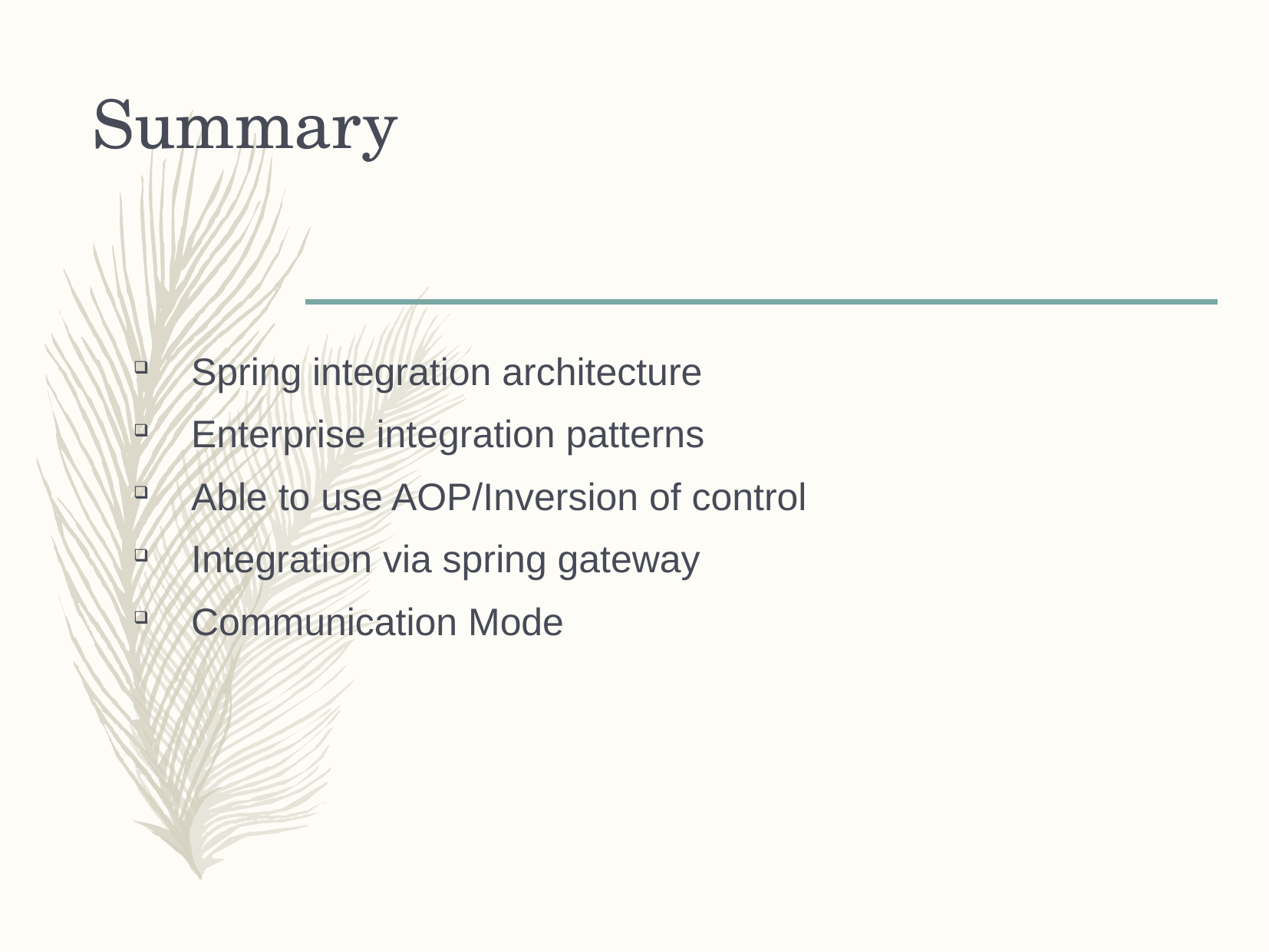

# Summary
Spring integration architecture
Enterprise integration patterns
Able to use AOP/Inversion of control
Integration via spring gateway
Communication Mode